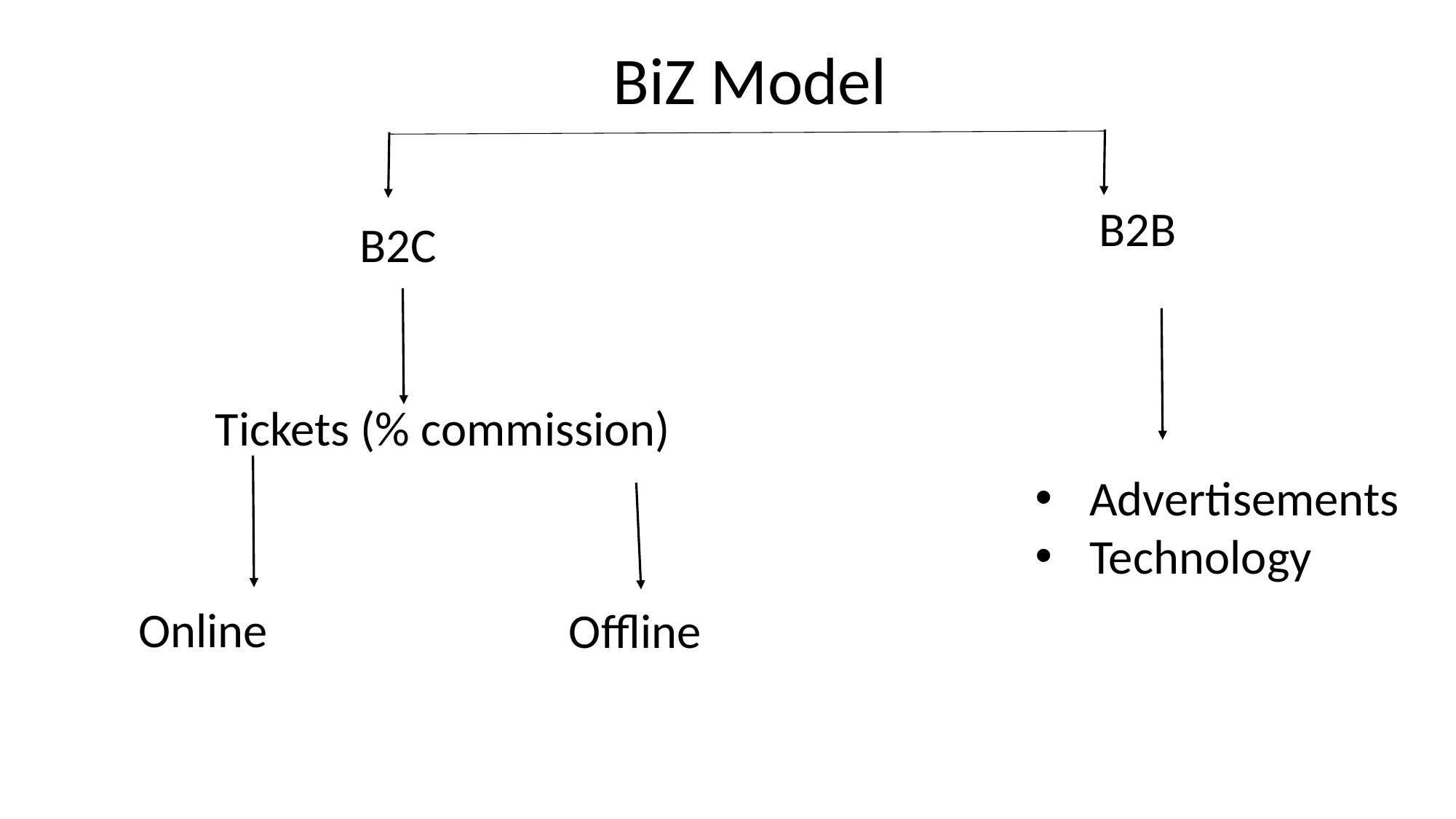

# BiZ Model
B2B
B2C
Tickets (% commission)
Advertisements
Technology

Online
Offline